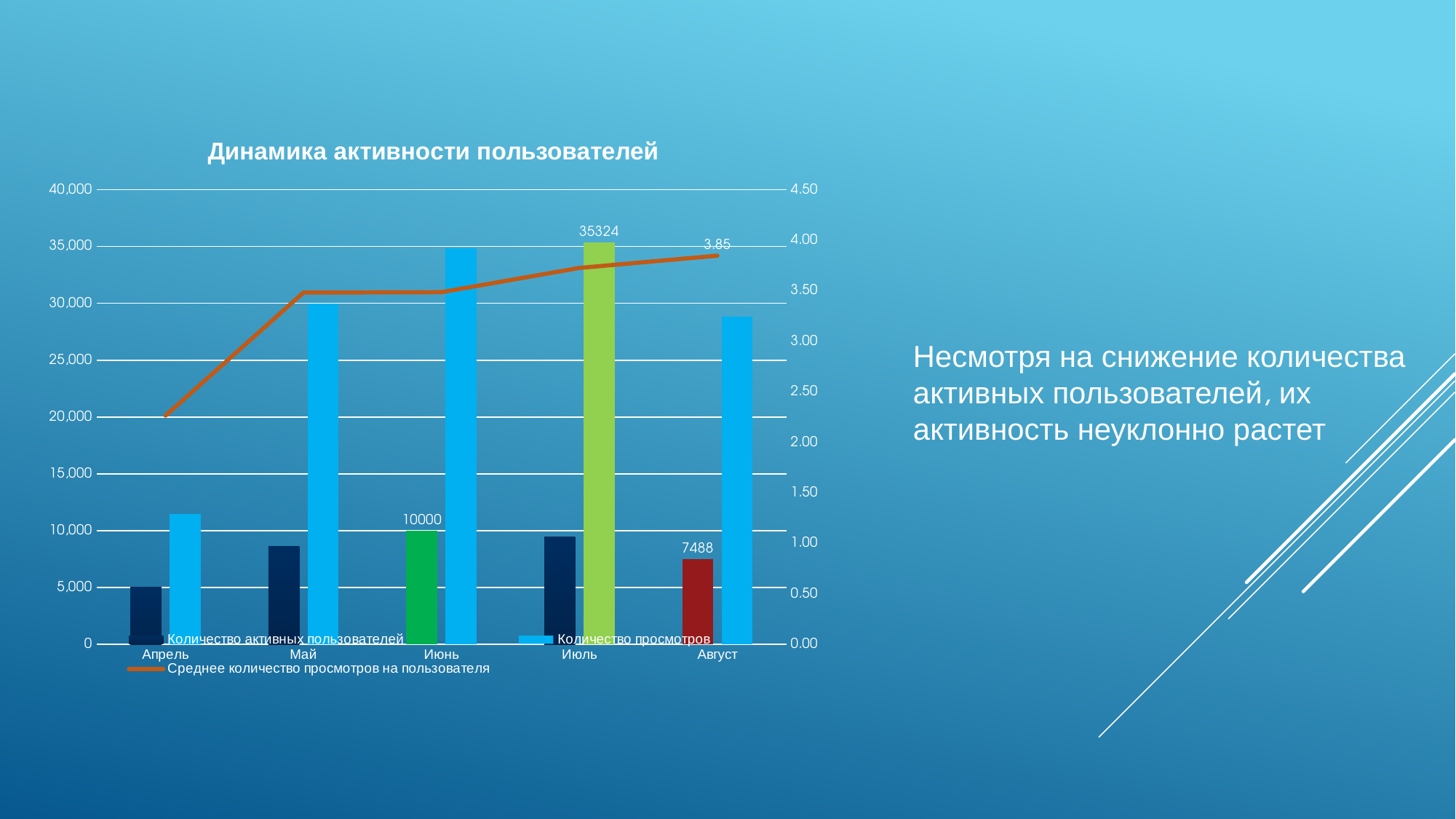

Несмотря на снижение количества активных пользователей, их активность неуклонно растет

### Chart: Динамика активности пользователей

| Category | Количество активных пользователей | Количество просмотров | Среднее количество просмотров на пользователя |
|---|---|---|---|
| Апрель | 5056.0 | 11445.0 | 2.2636471518987342 |
| Май | 8614.0 | 29991.0 | 3.481657766426747 |
| Июнь | 10000.0 | 34855.0 | 3.4855 |
| Июль | 9482.0 | 35324.0 | 3.7253743935878507 |
| Август | 7488.0 | 28802.0 | 3.8464209401709404 |